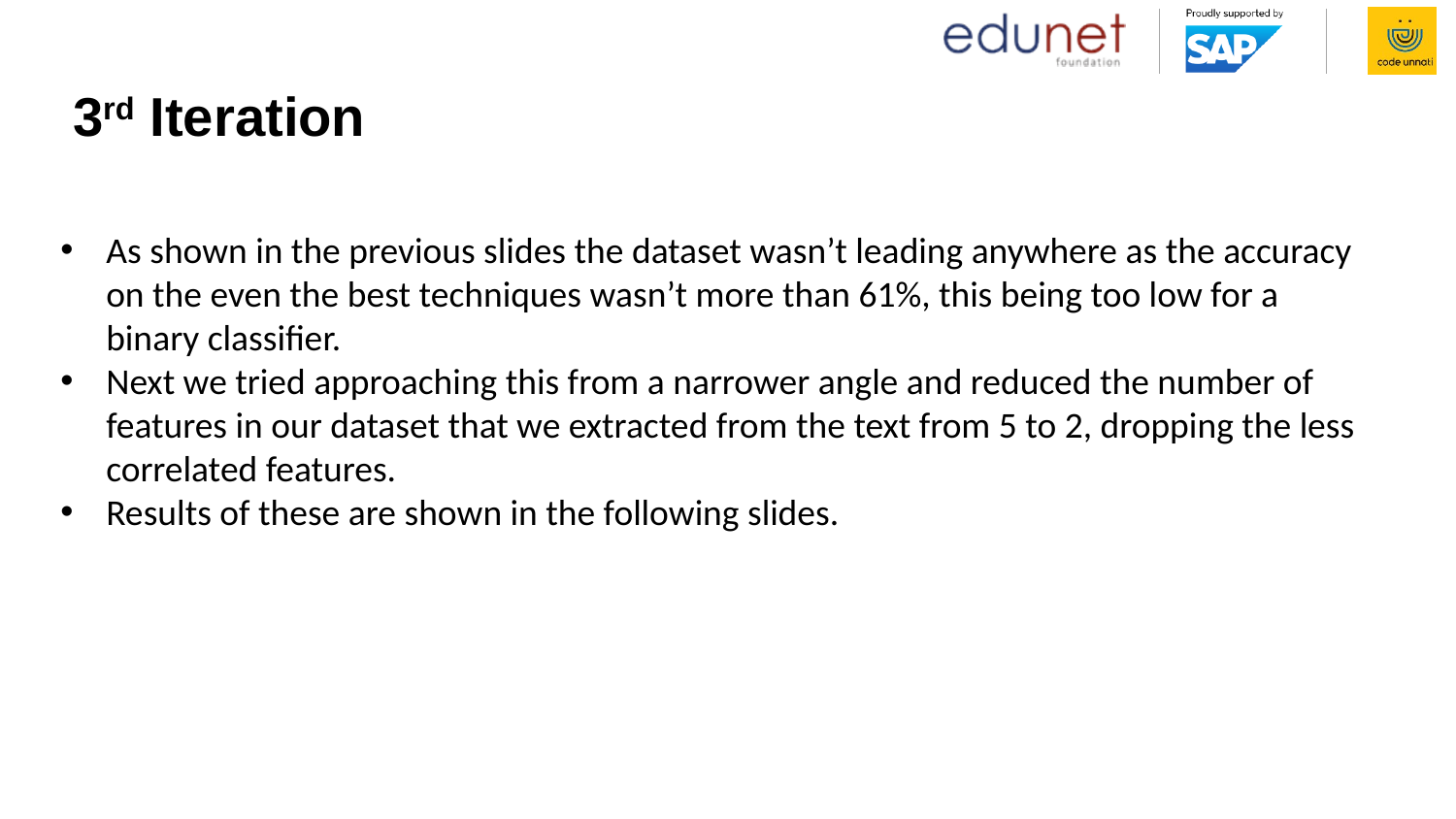

# 3rd Iteration
As shown in the previous slides the dataset wasn’t leading anywhere as the accuracy on the even the best techniques wasn’t more than 61%, this being too low for a binary classifier.
Next we tried approaching this from a narrower angle and reduced the number of features in our dataset that we extracted from the text from 5 to 2, dropping the less correlated features.
Results of these are shown in the following slides.